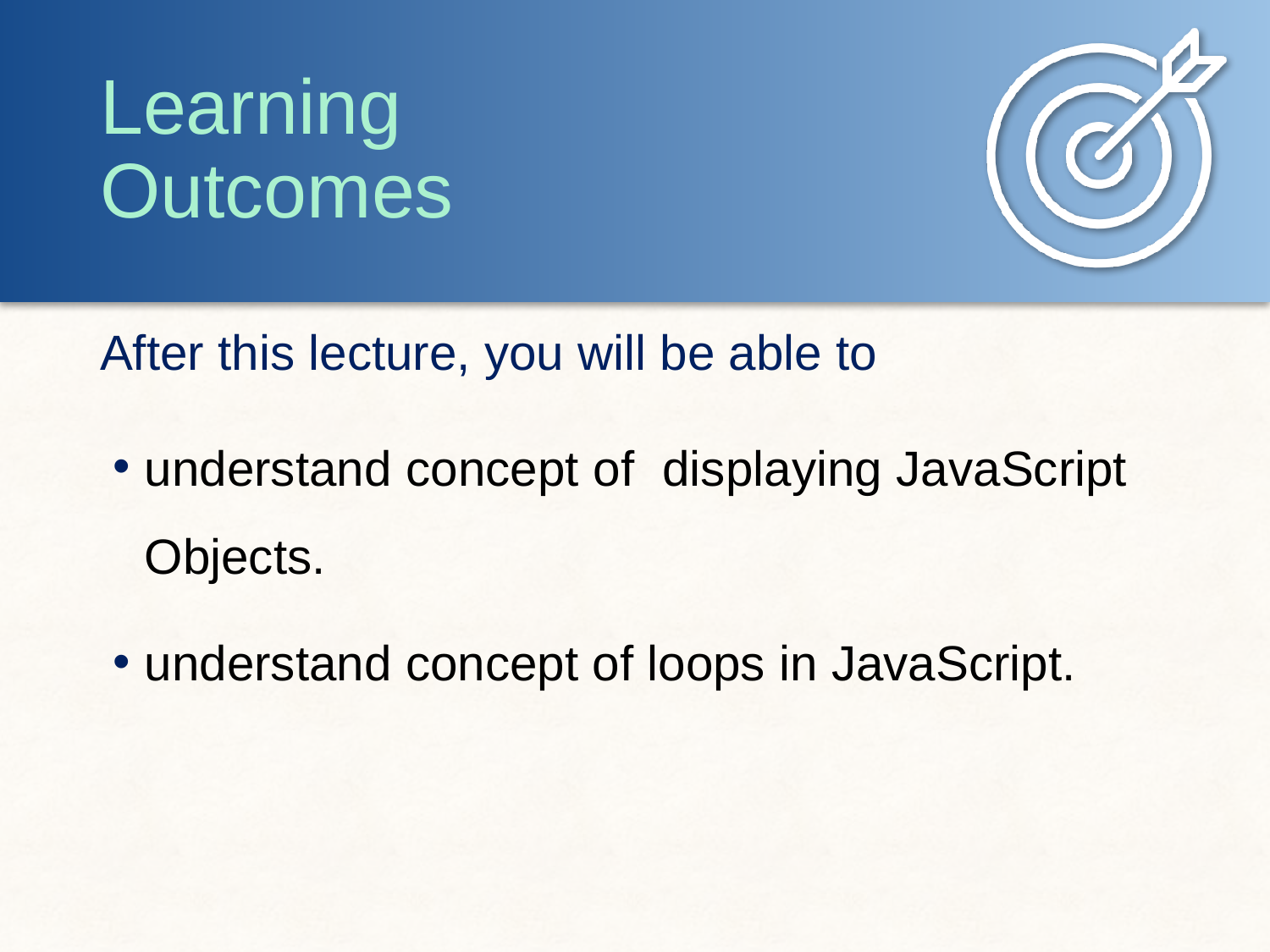

understand concept of  displaying JavaScript Objects.
understand concept of loops in JavaScript.